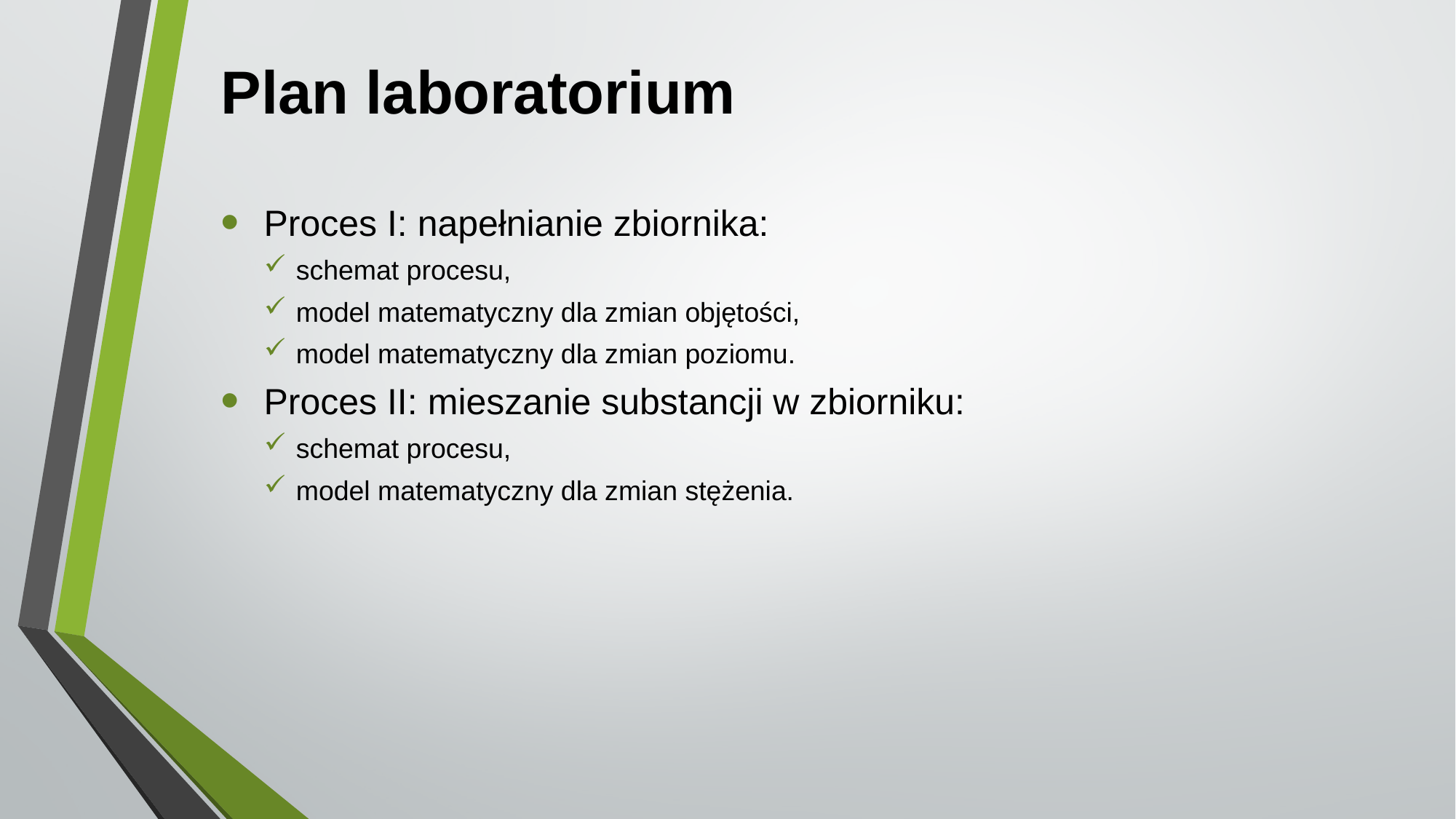

# Plan laboratorium
Proces I: napełnianie zbiornika:
schemat procesu,
model matematyczny dla zmian objętości,
model matematyczny dla zmian poziomu.
Proces II: mieszanie substancji w zbiorniku:
schemat procesu,
model matematyczny dla zmian stężenia.